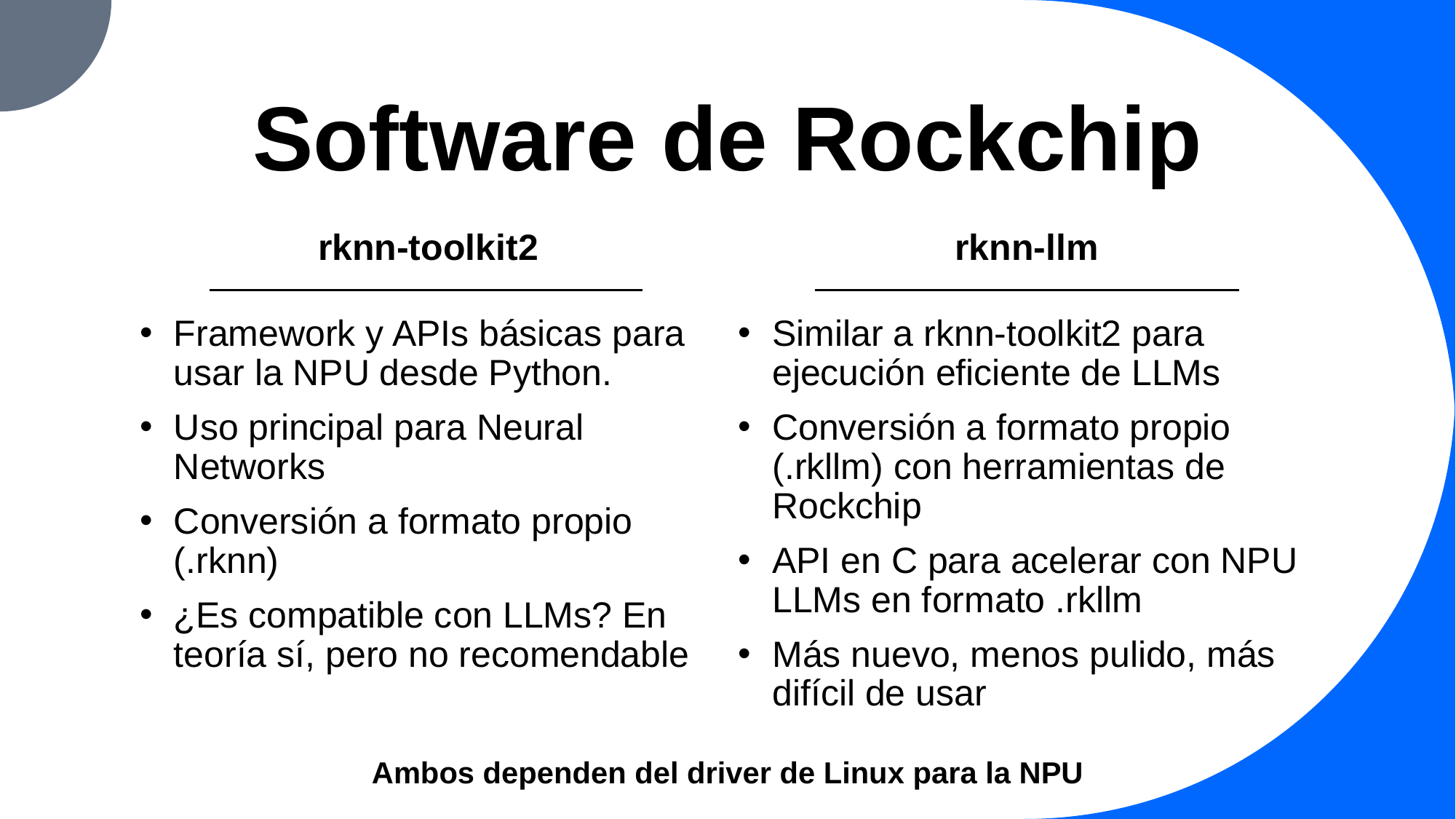

# Software de Rockchip
rknn-toolkit2

Framework y APIs básicas para usar la NPU desde Python.
Uso principal para Neural Networks
Conversión a formato propio (.rknn)
¿Es compatible con LLMs? En teoría sí, pero no recomendable
rknn-llm

Similar a rknn-toolkit2 para ejecución eficiente de LLMs
Conversión a formato propio (.rkllm) con herramientas de Rockchip
API en C para acelerar con NPU LLMs en formato .rkllm
Más nuevo, menos pulido, más difícil de usar
Ambos dependen del driver de Linux para la NPU